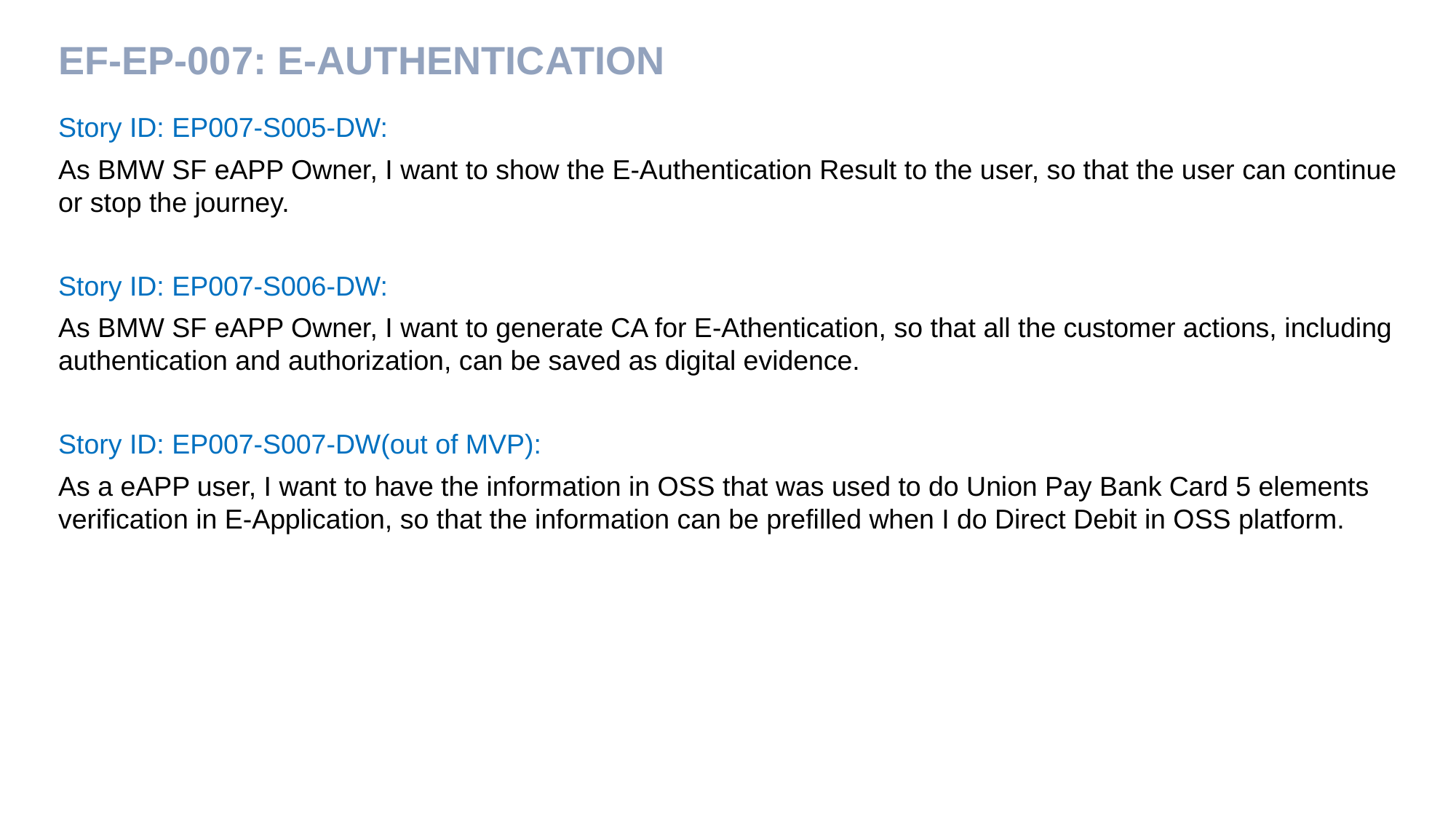

# EF-EP-007: E-AutheNtication
Story ID: EP007-S005-DW:
As BMW SF eAPP Owner, I want to show the E-Authentication Result to the user, so that the user can continue or stop the journey.

Story ID: EP007-S006-DW:
As BMW SF eAPP Owner, I want to generate CA for E-Athentication, so that all the customer actions, including authentication and authorization, can be saved as digital evidence.

Story ID: EP007-S007-DW(out of MVP):
As a eAPP user, I want to have the information in OSS that was used to do Union Pay Bank Card 5 elements verification in E-Application, so that the information can be prefilled when I do Direct Debit in OSS platform.